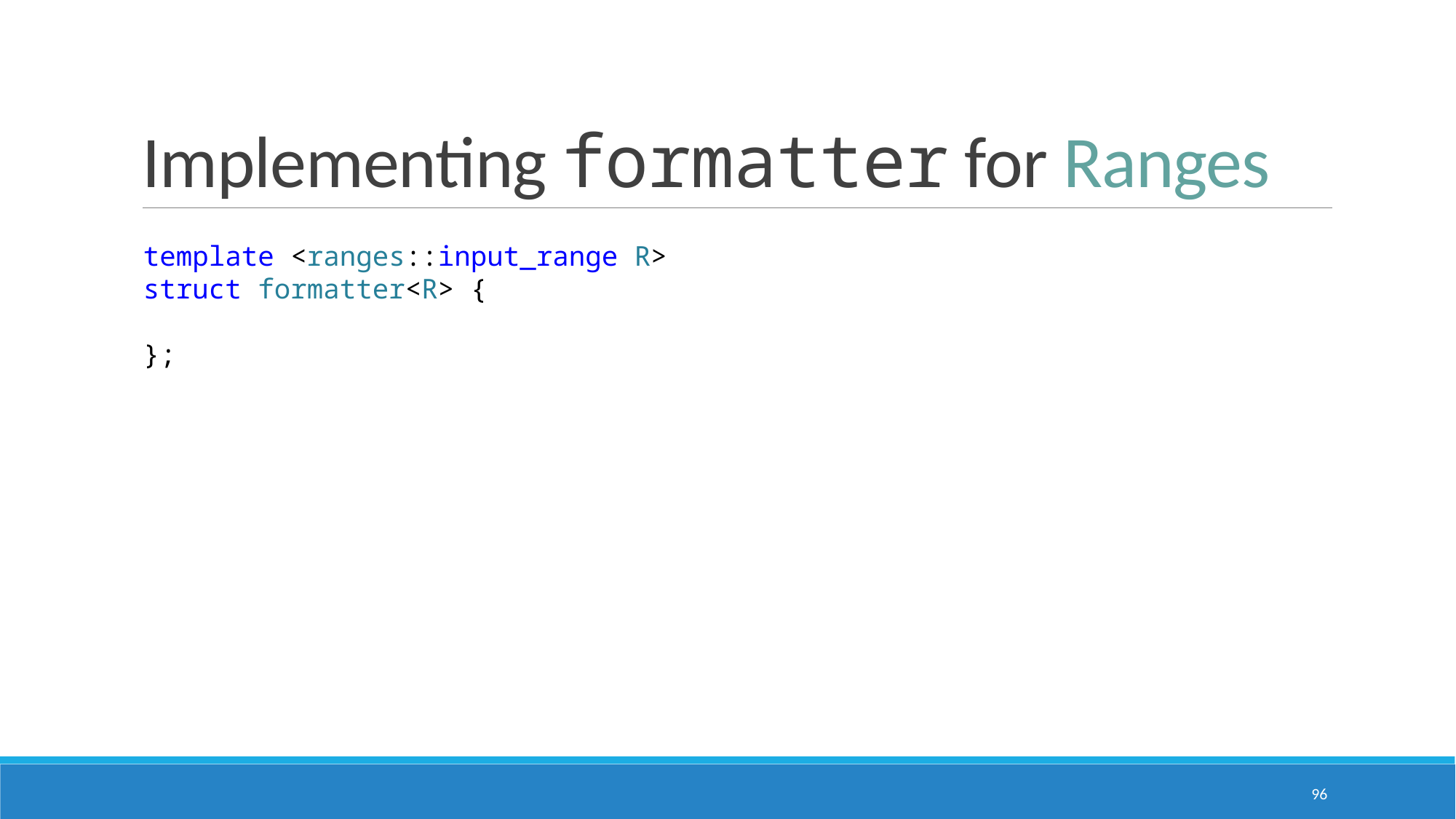

# Implementing formatter for Ranges
template <ranges::input_range R>
struct formatter<R> {
};
96